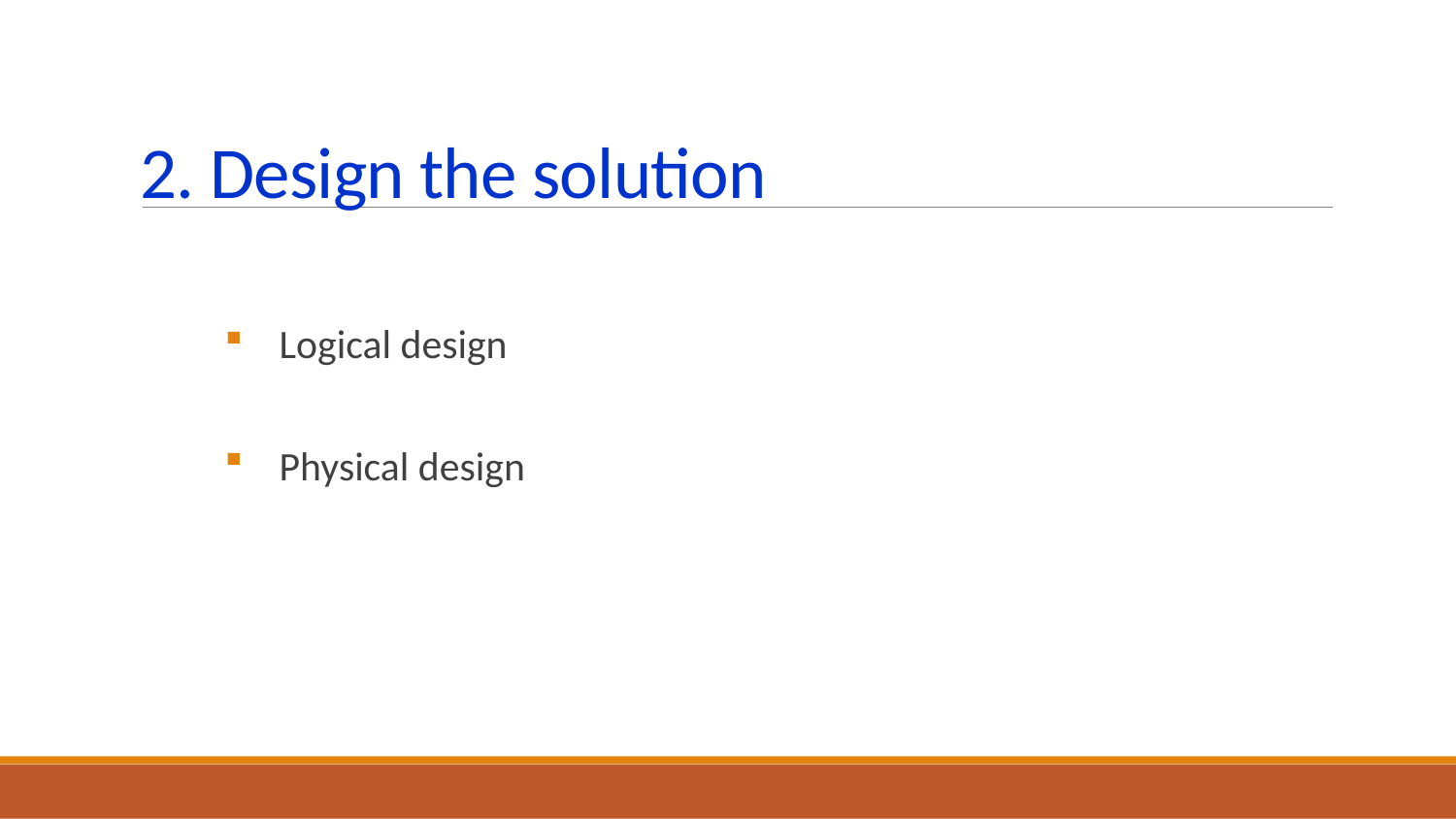

# 2. Design the solution
Logical design
Physical design